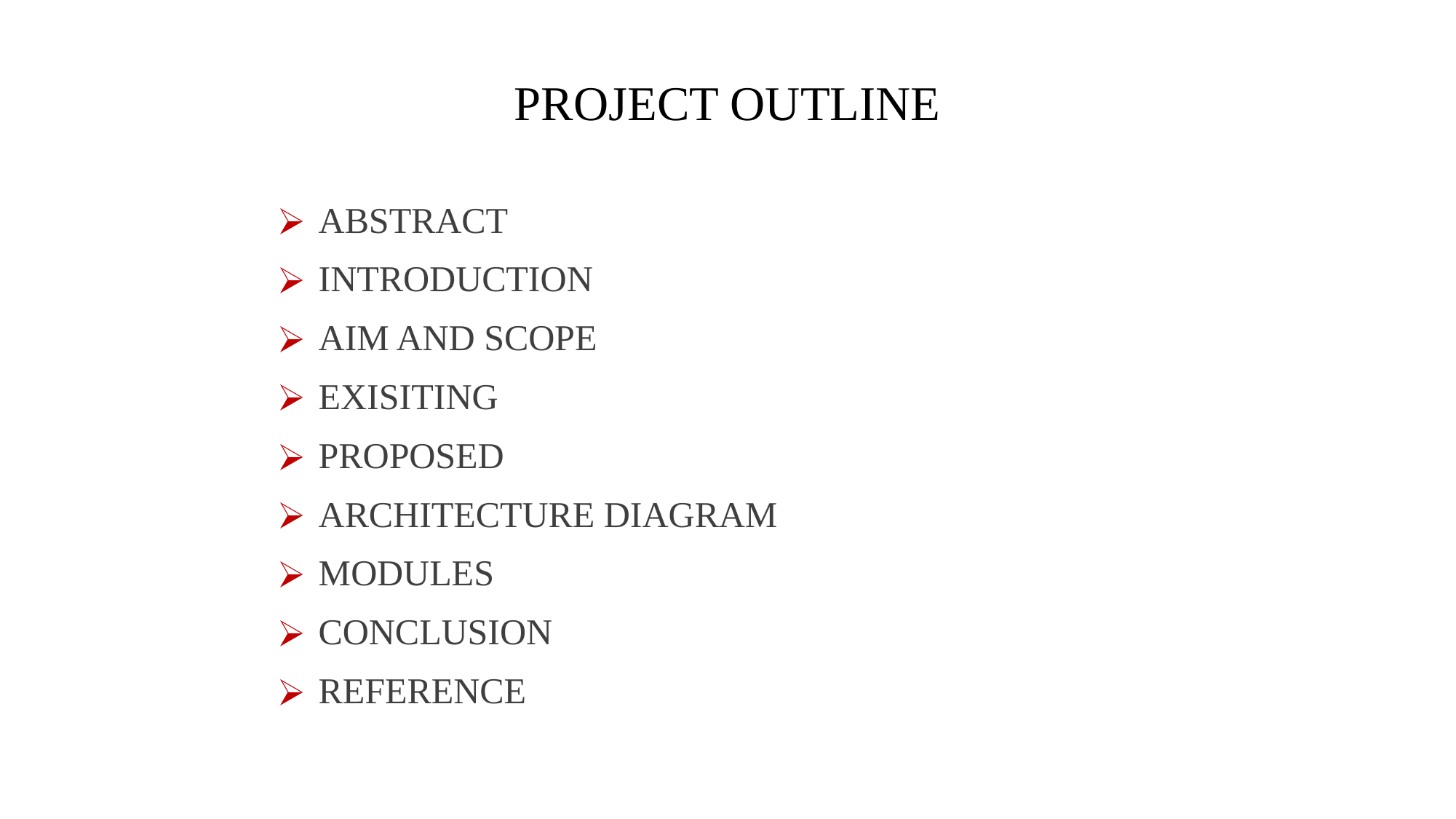

# PROJECT OUTLINE
ABSTRACT
INTRODUCTION
AIM AND SCOPE
EXISITING
PROPOSED
ARCHITECTURE DIAGRAM
MODULES
CONCLUSION
REFERENCE

LIMITATIONS
CONCLUSION